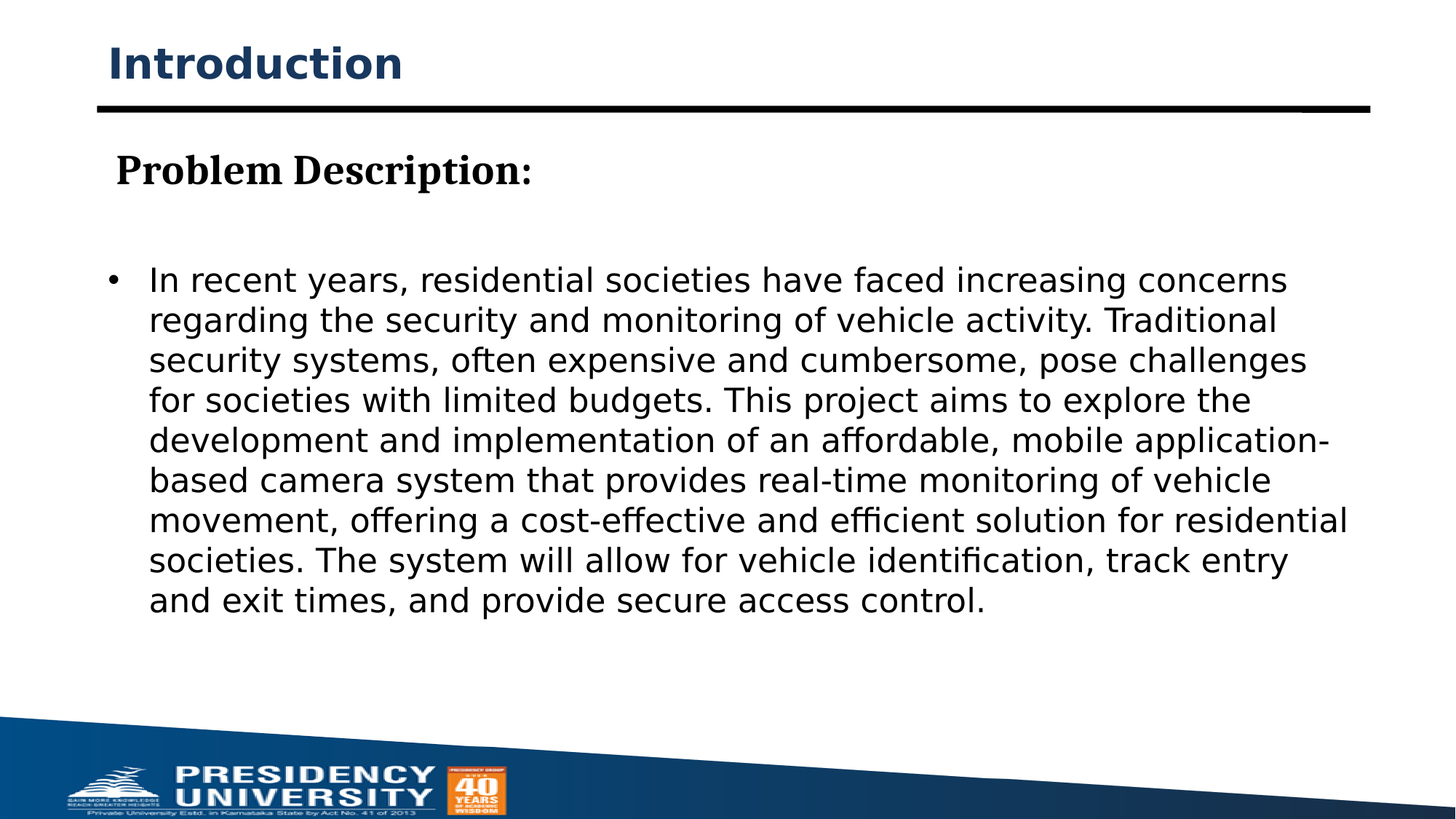

# Introduction
 Problem Description:

In recent years, residential societies have faced increasing concerns regarding the security and monitoring of vehicle activity. Traditional security systems, often expensive and cumbersome, pose challenges for societies with limited budgets. This project aims to explore the development and implementation of an affordable, mobile application-based camera system that provides real-time monitoring of vehicle movement, offering a cost-effective and efficient solution for residential societies. The system will allow for vehicle identification, track entry and exit times, and provide secure access control.